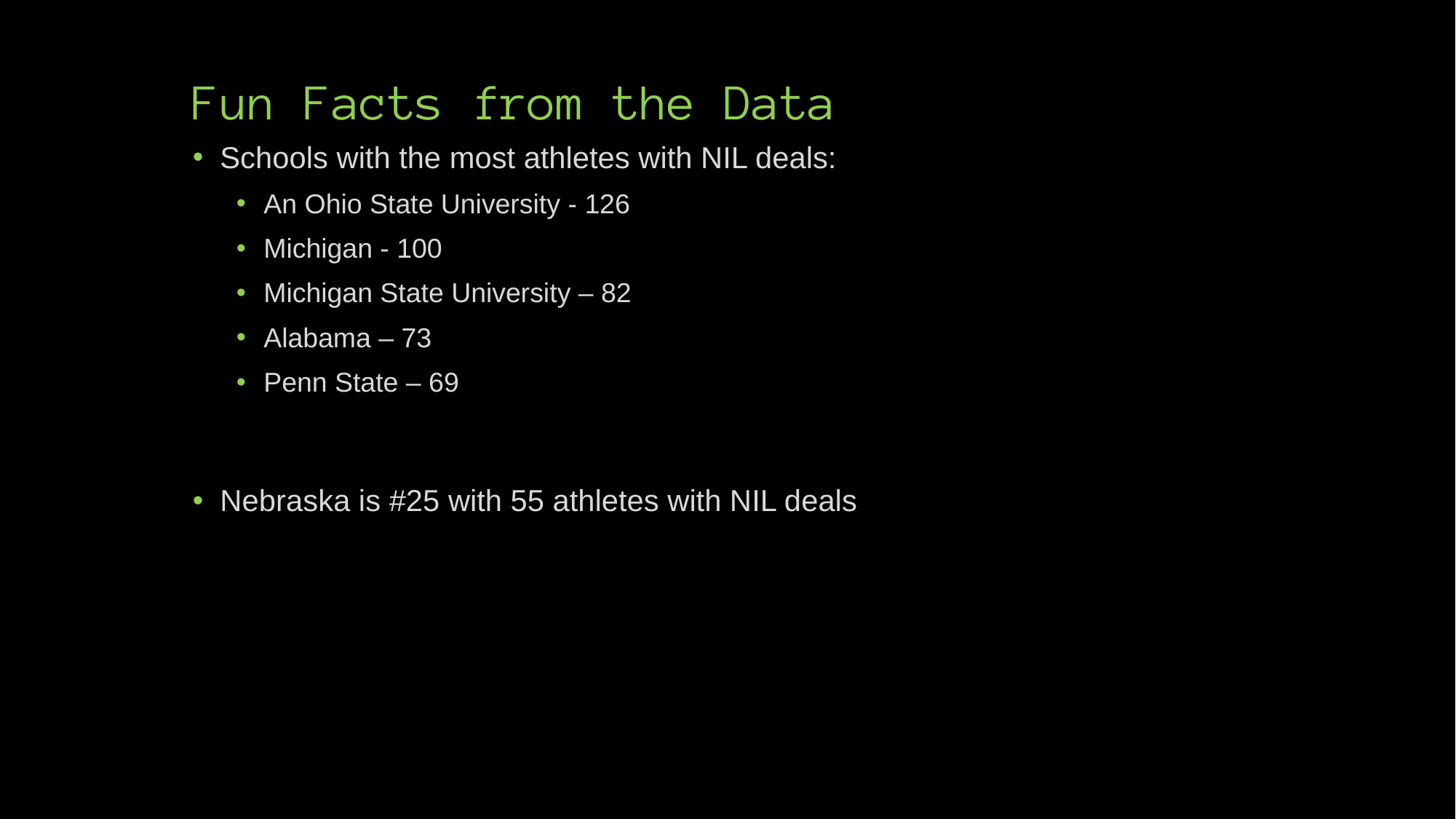

# Fun Facts from the Data
Schools with the most athletes with NIL deals:
An Ohio State University - 126
Michigan - 100
Michigan State University – 82
Alabama – 73
Penn State – 69

Nebraska is #25 with 55 athletes with NIL deals